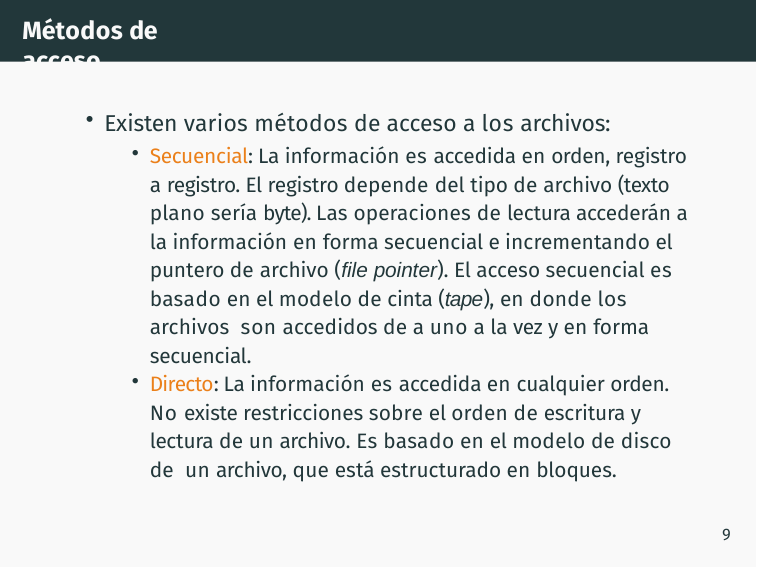

# Métodos de acceso
Existen varios métodos de acceso a los archivos:
Secuencial: La información es accedida en orden, registro  a registro. El registro depende del tipo de archivo (texto  plano sería byte). Las operaciones de lectura accederán a  la información en forma secuencial e incrementando el  puntero de archivo (file pointer). El acceso secuencial es  basado en el modelo de cinta (tape), en donde los archivos  son accedidos de a uno a la vez y en forma secuencial.
Directo: La información es accedida en cualquier orden.  No existe restricciones sobre el orden de escritura y  lectura de un archivo. Es basado en el modelo de disco de  un archivo, que está estructurado en bloques.
9